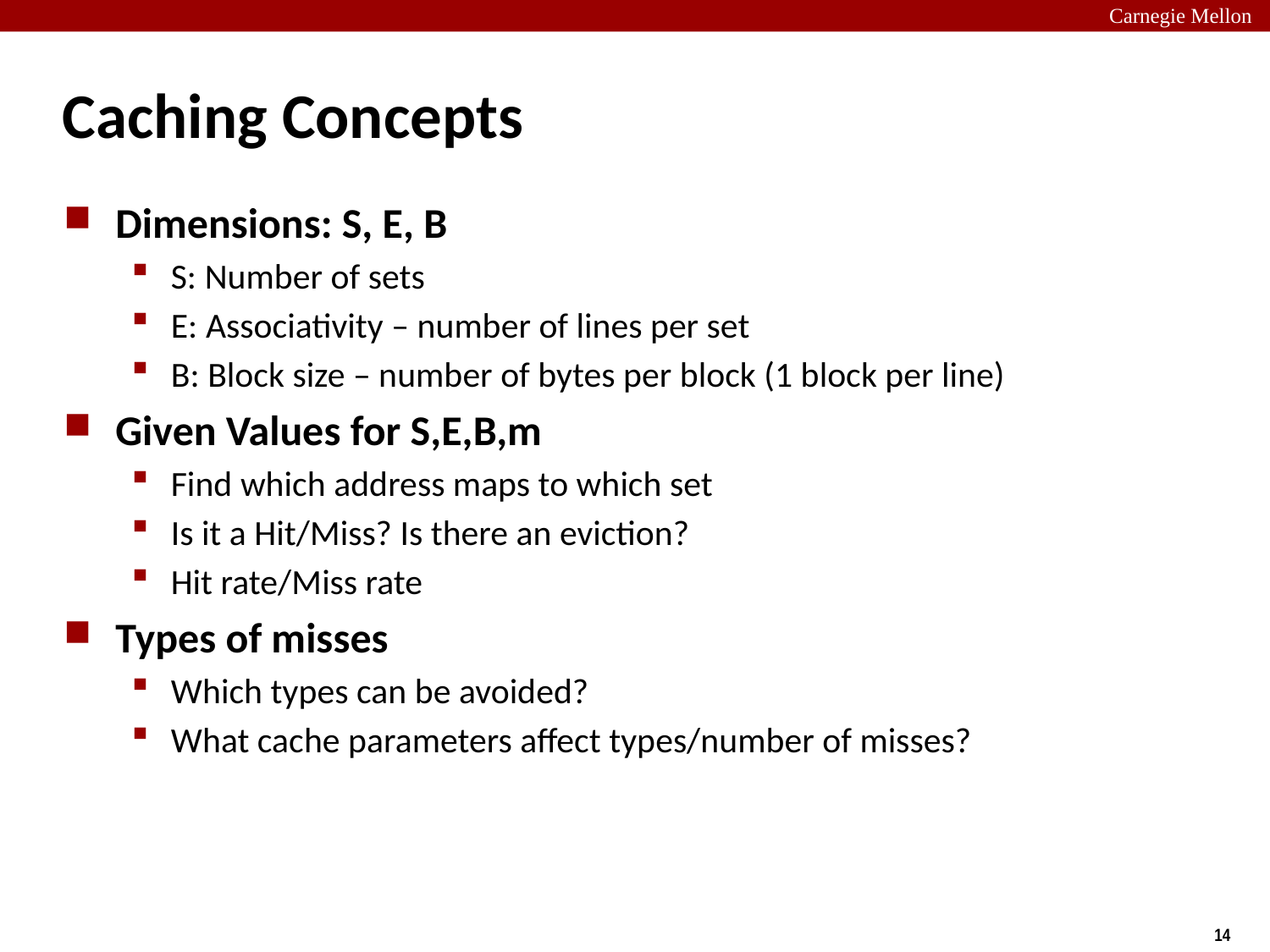

# Caching Concepts
Dimensions: S, E, B
S: Number of sets
E: Associativity – number of lines per set
B: Block size – number of bytes per block (1 block per line)
Given Values for S,E,B,m
Find which address maps to which set
Is it a Hit/Miss? Is there an eviction?
Hit rate/Miss rate
Types of misses
Which types can be avoided?
What cache parameters affect types/number of misses?